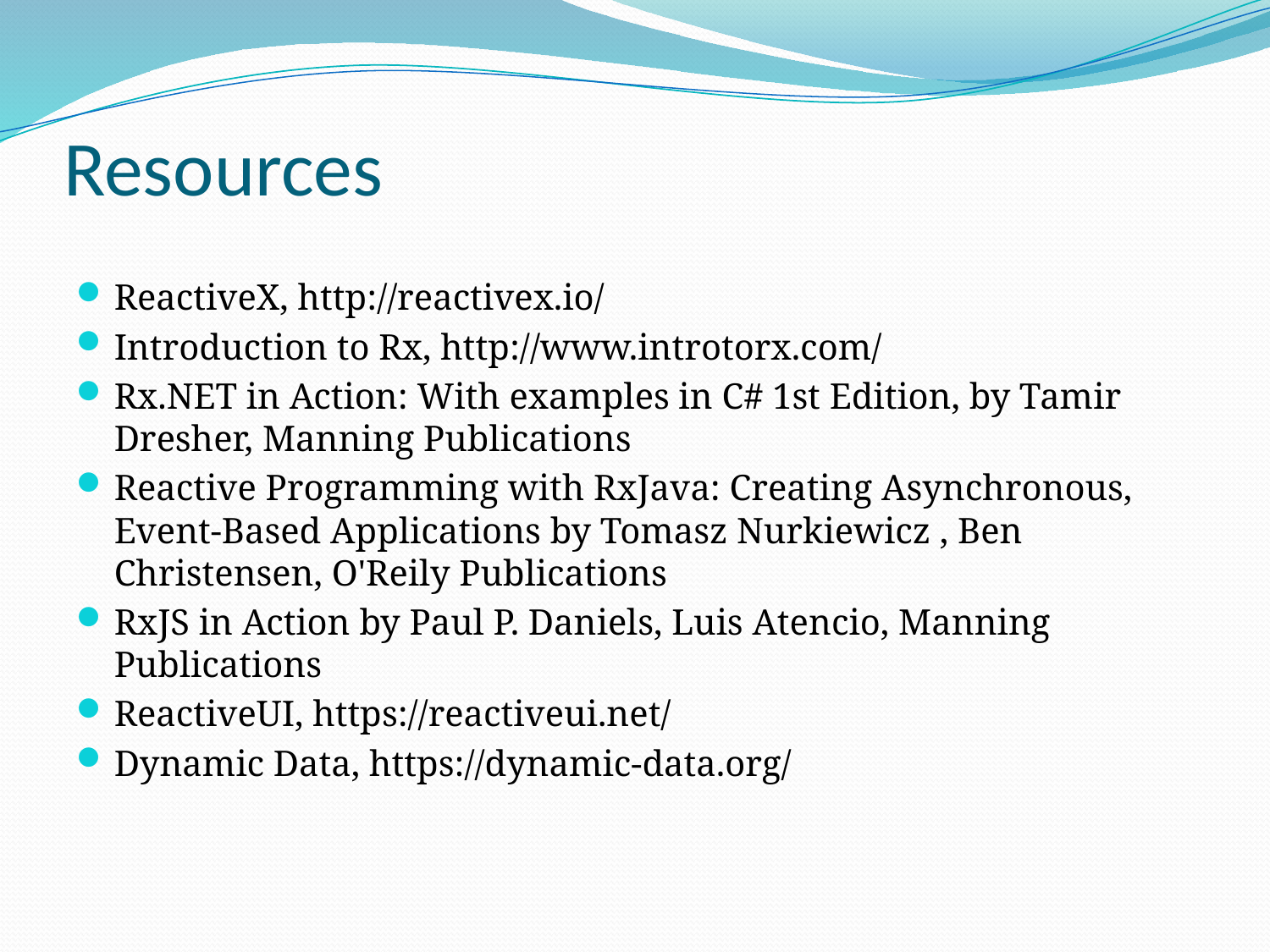

# Resources
ReactiveX, http://reactivex.io/
Introduction to Rx, http://www.introtorx.com/
Rx.NET in Action: With examples in C# 1st Edition, by Tamir Dresher, Manning Publications
Reactive Programming with RxJava: Creating Asynchronous, Event-Based Applications by Tomasz Nurkiewicz , Ben Christensen, O'Reily Publications
RxJS in Action by Paul P. Daniels, Luis Atencio, Manning Publications
ReactiveUI, https://reactiveui.net/
Dynamic Data, https://dynamic-data.org/